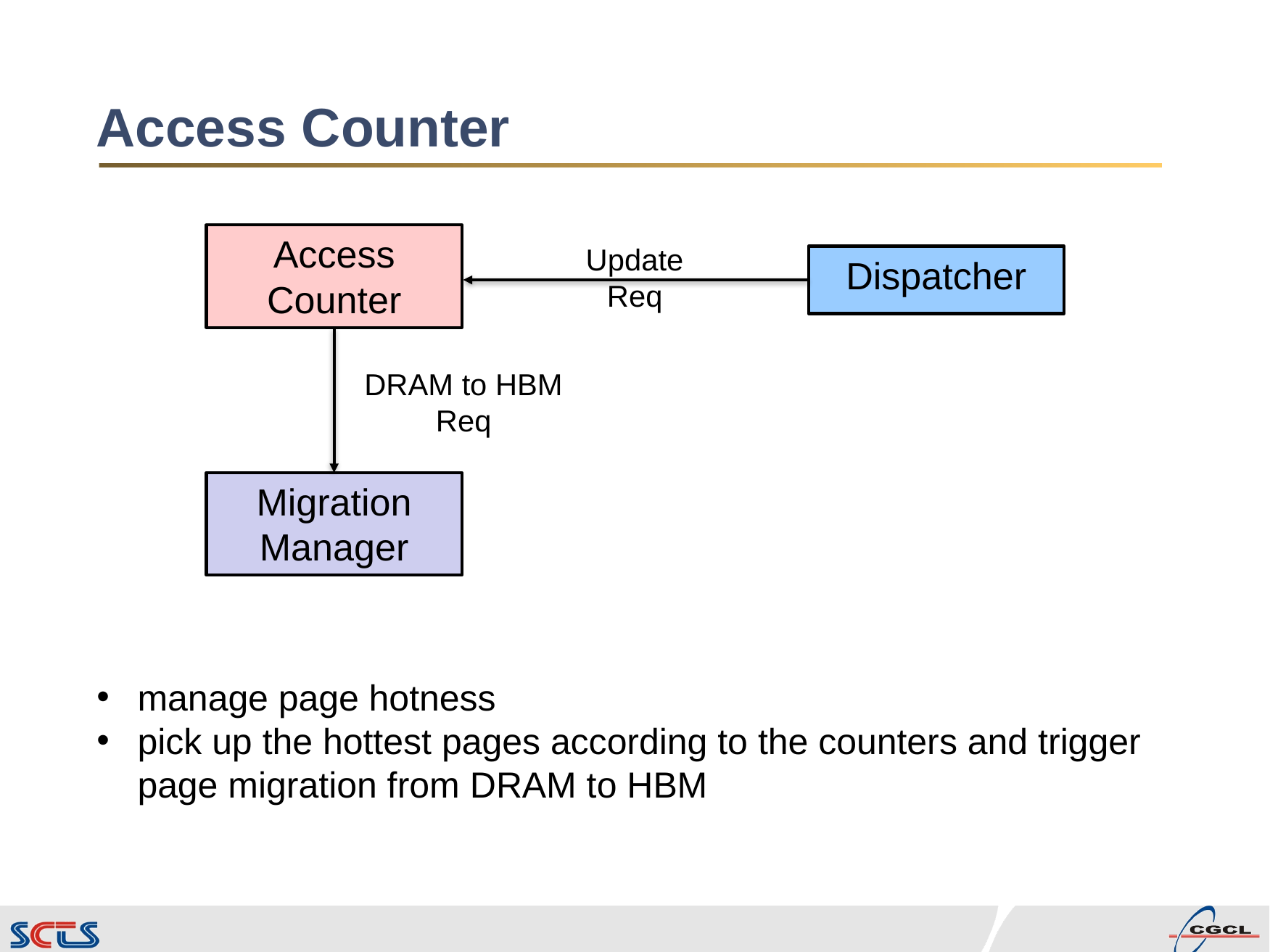

# Access Counter
Access Counter
Update
Req
Dispatcher
DRAM to HBM
Req
Migration
Manager
manage page hotness
pick up the hottest pages according to the counters and trigger page migration from DRAM to HBM